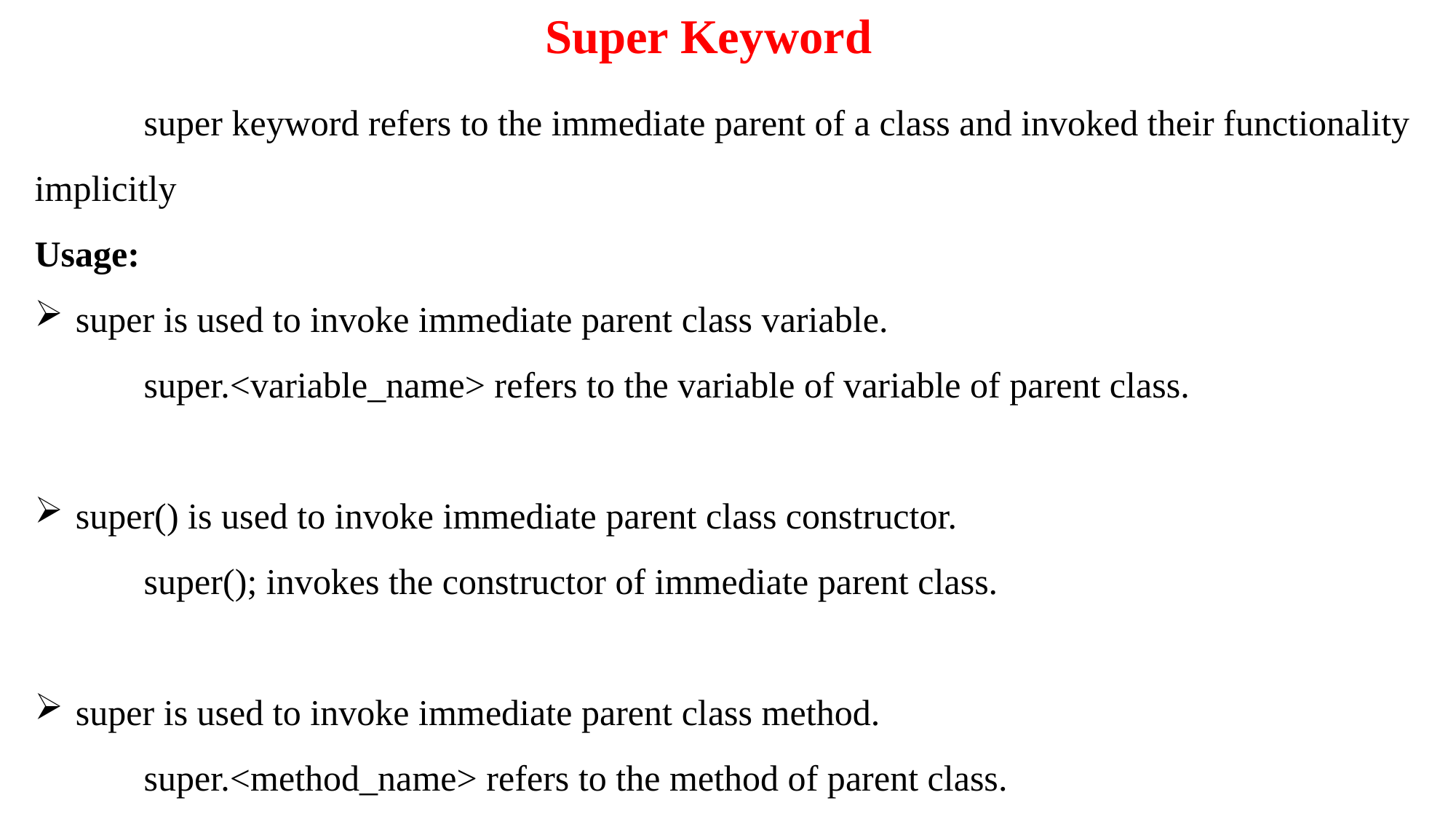

Super Keyword
	super keyword refers to the immediate parent of a class and invoked their functionality implicitly
Usage:
super is used to invoke immediate parent class variable.
	super.<variable_name> refers to the variable of variable of parent class.

super() is used to invoke immediate parent class constructor.
	super(); invokes the constructor of immediate parent class.

super is used to invoke immediate parent class method.
	super.<method_name> refers to the method of parent class.